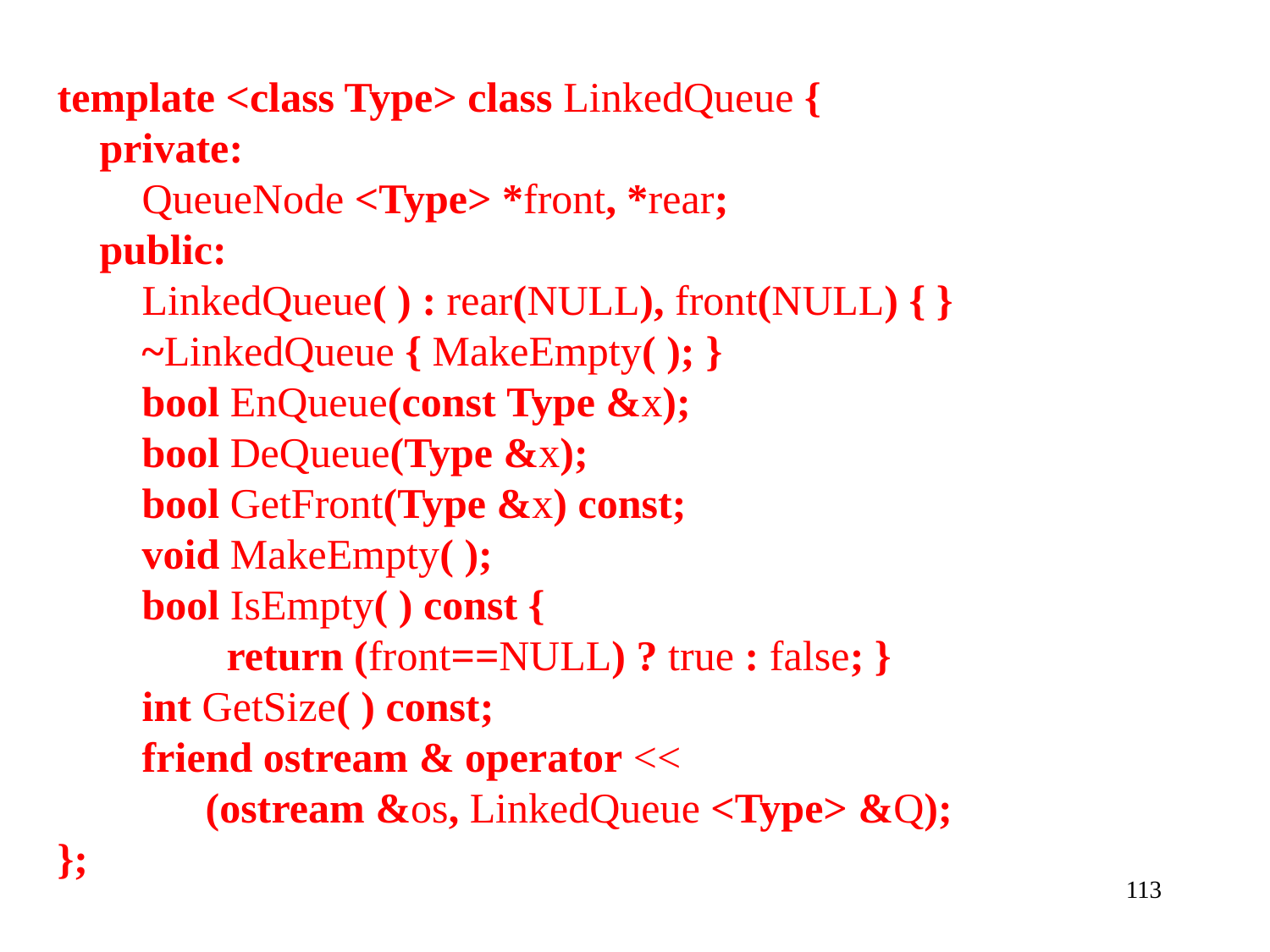

template <class Type> class LinkedQueue {
    private:
        QueueNode <Type> *front, *rear;
    public:
        LinkedQueue( ) : rear(NULL), front(NULL) { }
        ~LinkedQueue { MakeEmpty( ); }
        bool EnQueue(const Type &x);
        bool DeQueue(Type &x);
        bool GetFront(Type &x) const;
        void MakeEmpty( );
        bool IsEmpty( ) const {
                return (front==NULL) ? true : false; }
        int GetSize( ) const;
        friend ostream & operator <<
              (ostream &os, LinkedQueue <Type> &Q);
};

113